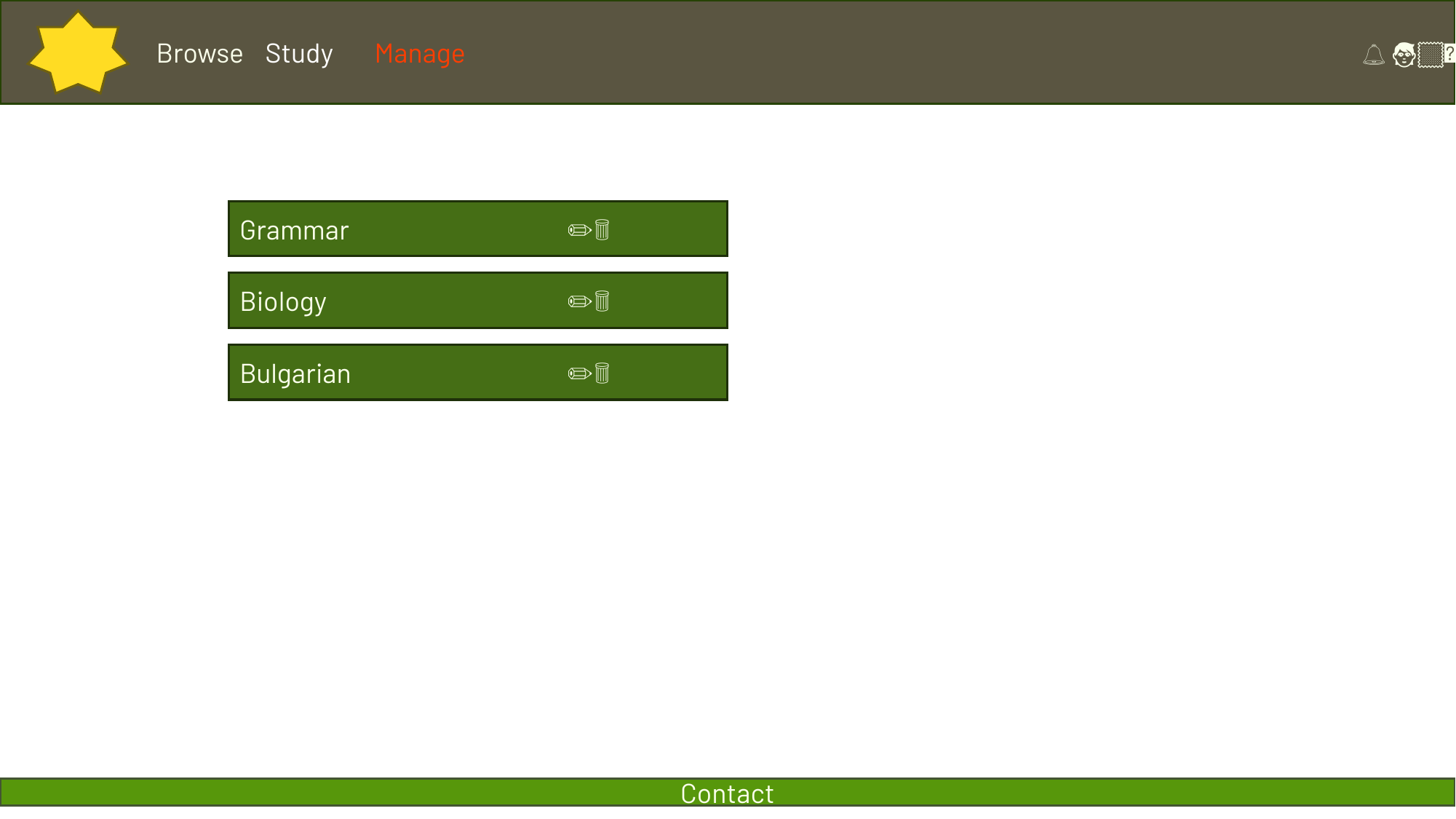

Browse	Study	Manage									 🔔 🧑🏻‍🦰

Grammar		✏️🗑️
Biology			✏️🗑️
Bulgarian		✏️🗑️
Contact